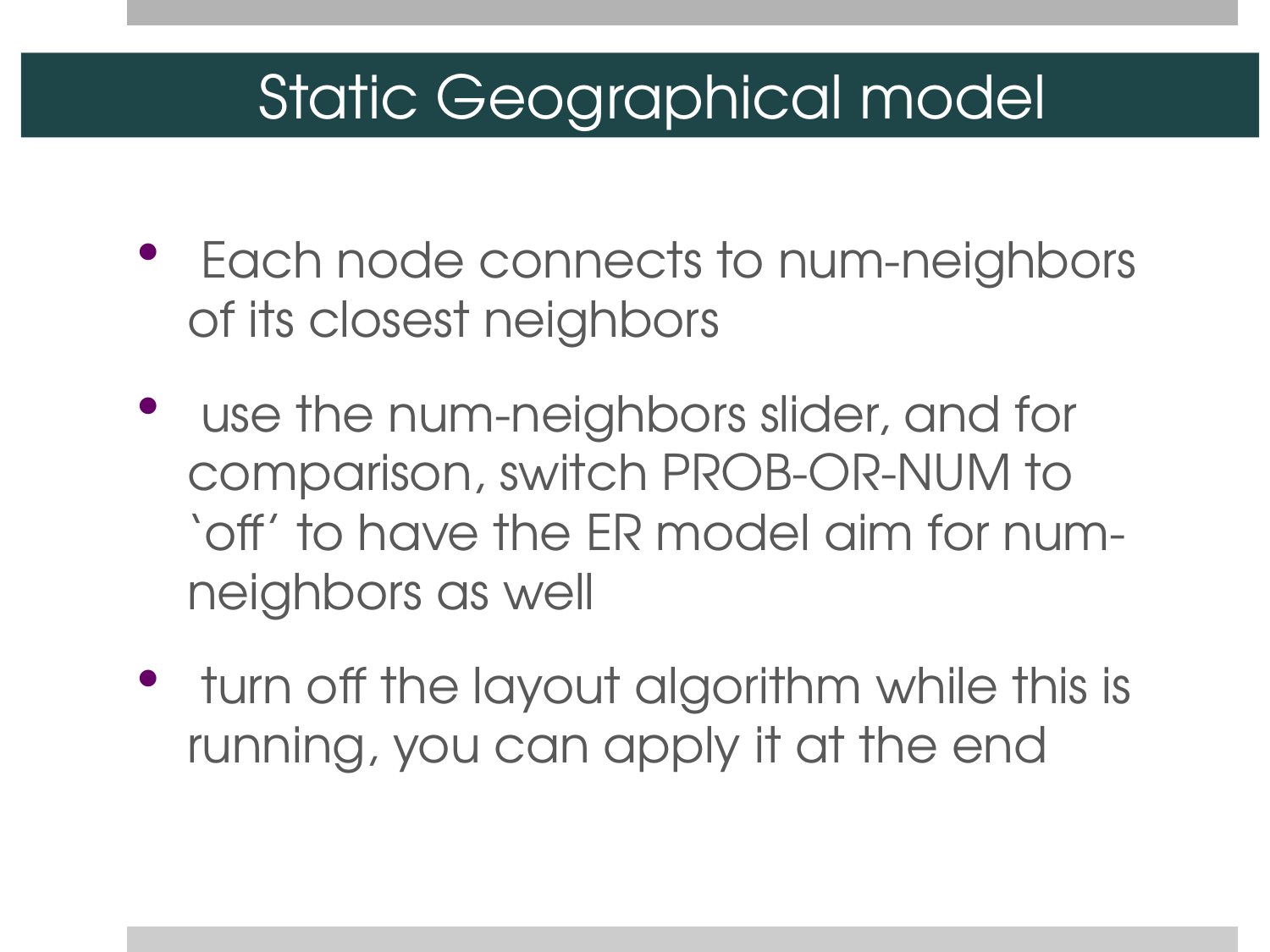

# Static Geographical model
 Each node connects to num-neighbors of its closest neighbors
 use the num-neighbors slider, and for comparison, switch PROB-OR-NUM to ‘off’ to have the ER model aim for num-neighbors as well
 turn off the layout algorithm while this is running, you can apply it at the end